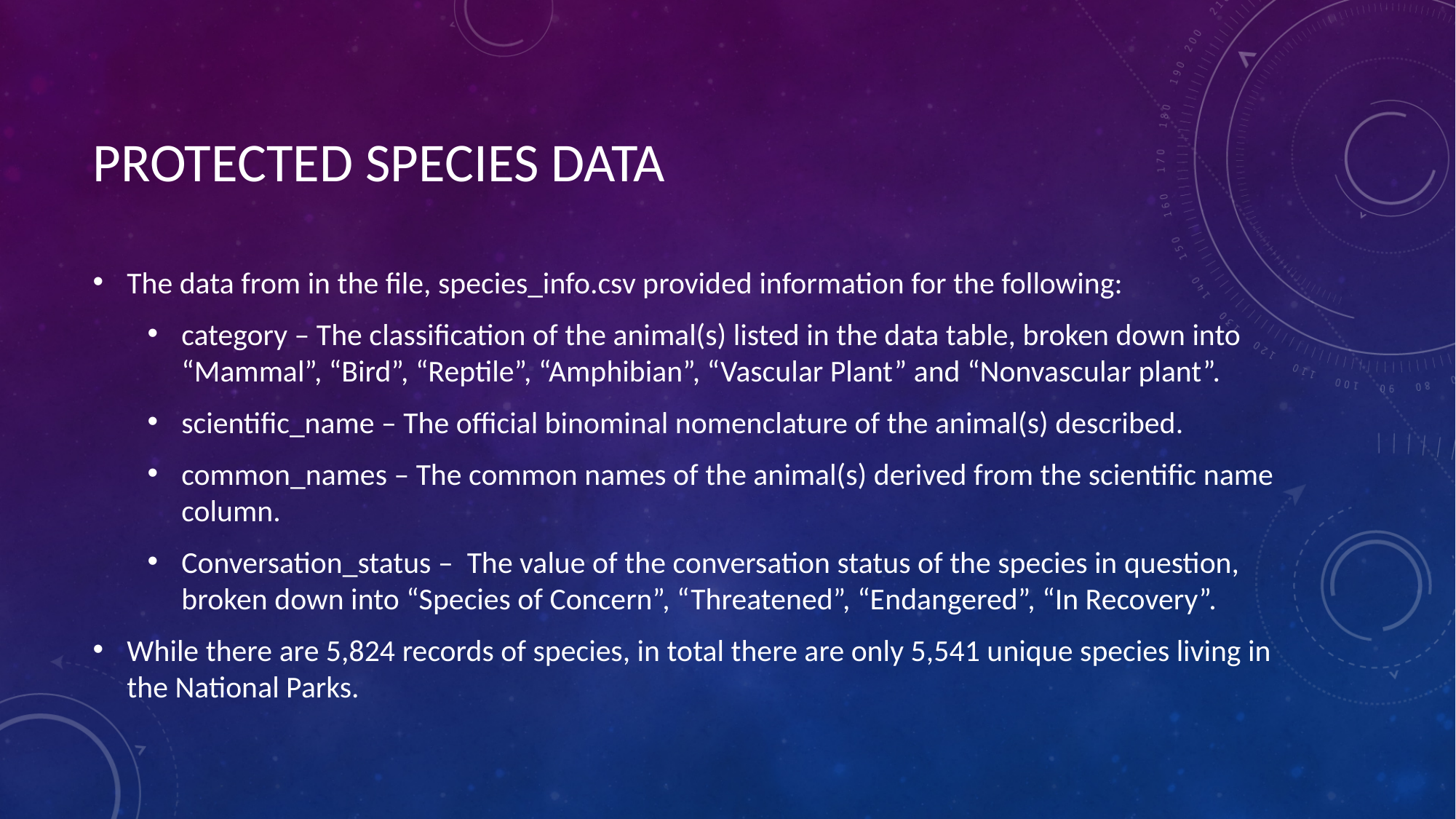

# Protected Species data
The data from in the file, species_info.csv provided information for the following:
category – The classification of the animal(s) listed in the data table, broken down into “Mammal”, “Bird”, “Reptile”, “Amphibian”, “Vascular Plant” and “Nonvascular plant”.
scientific_name – The official binominal nomenclature of the animal(s) described.
common_names – The common names of the animal(s) derived from the scientific name column.
Conversation_status –  The value of the conversation status of the species in question, broken down into “Species of Concern”, “Threatened”, “Endangered”, “In Recovery”.
While there are 5,824 records of species, in total there are only 5,541 unique species living in the National Parks.